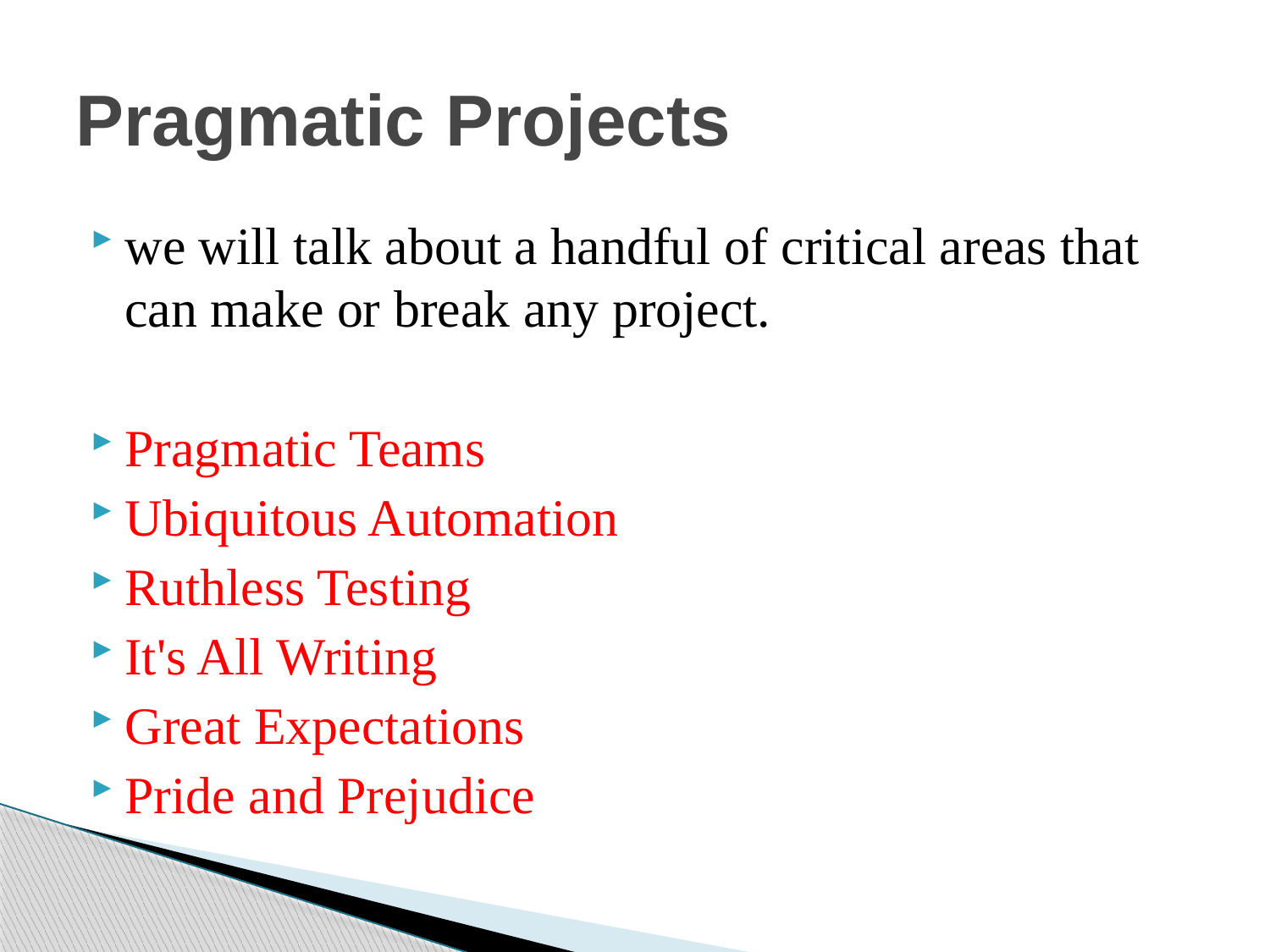

# Pragmatic Projects
we will talk about a handful of critical areas that can make or break any project.

Pragmatic Teams
Ubiquitous Automation
Ruthless Testing
It's All Writing
Great Expectations
Pride and Prejudice